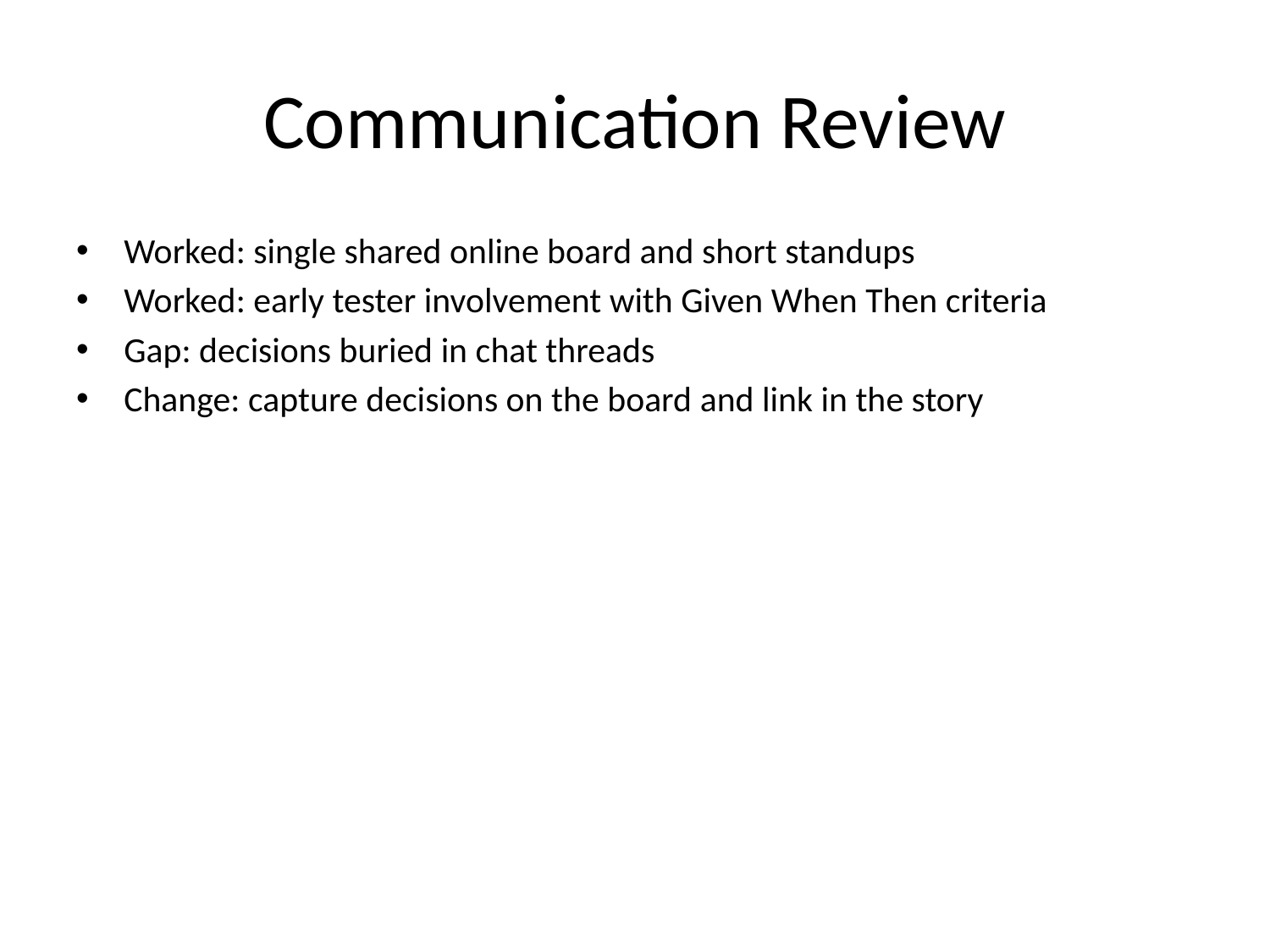

# Communication Review
Worked: single shared online board and short standups
Worked: early tester involvement with Given When Then criteria
Gap: decisions buried in chat threads
Change: capture decisions on the board and link in the story